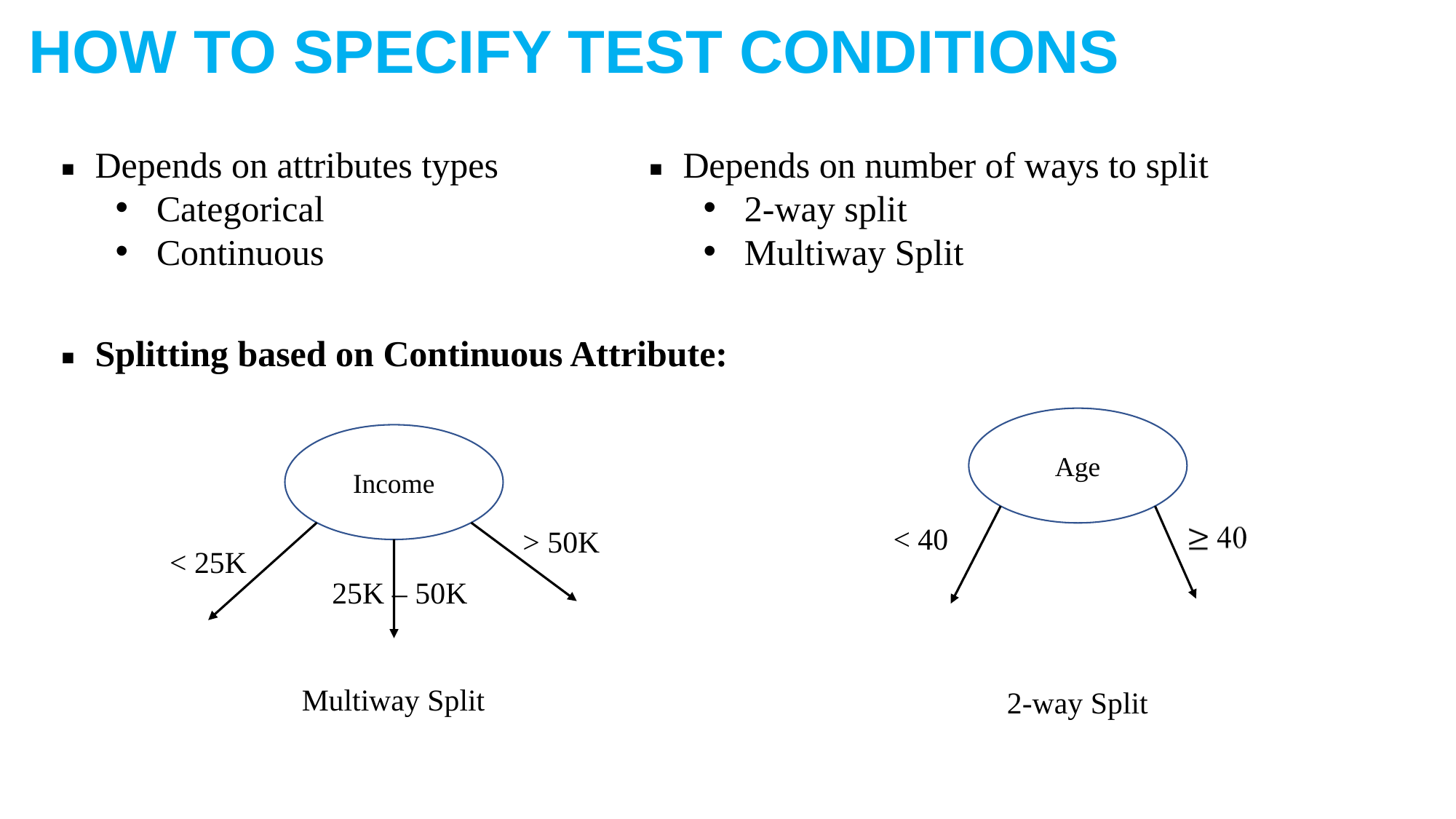

HOW TO SPECIFY TEST CONDITIONS
Depends on number of ways to split
2-way split
Multiway Split
Depends on attributes types
Categorical
Continuous
Splitting based on Continuous Attribute:
Age
Income

< 40
> 50K
< 25K
25K – 50K
Multiway Split
2-way Split